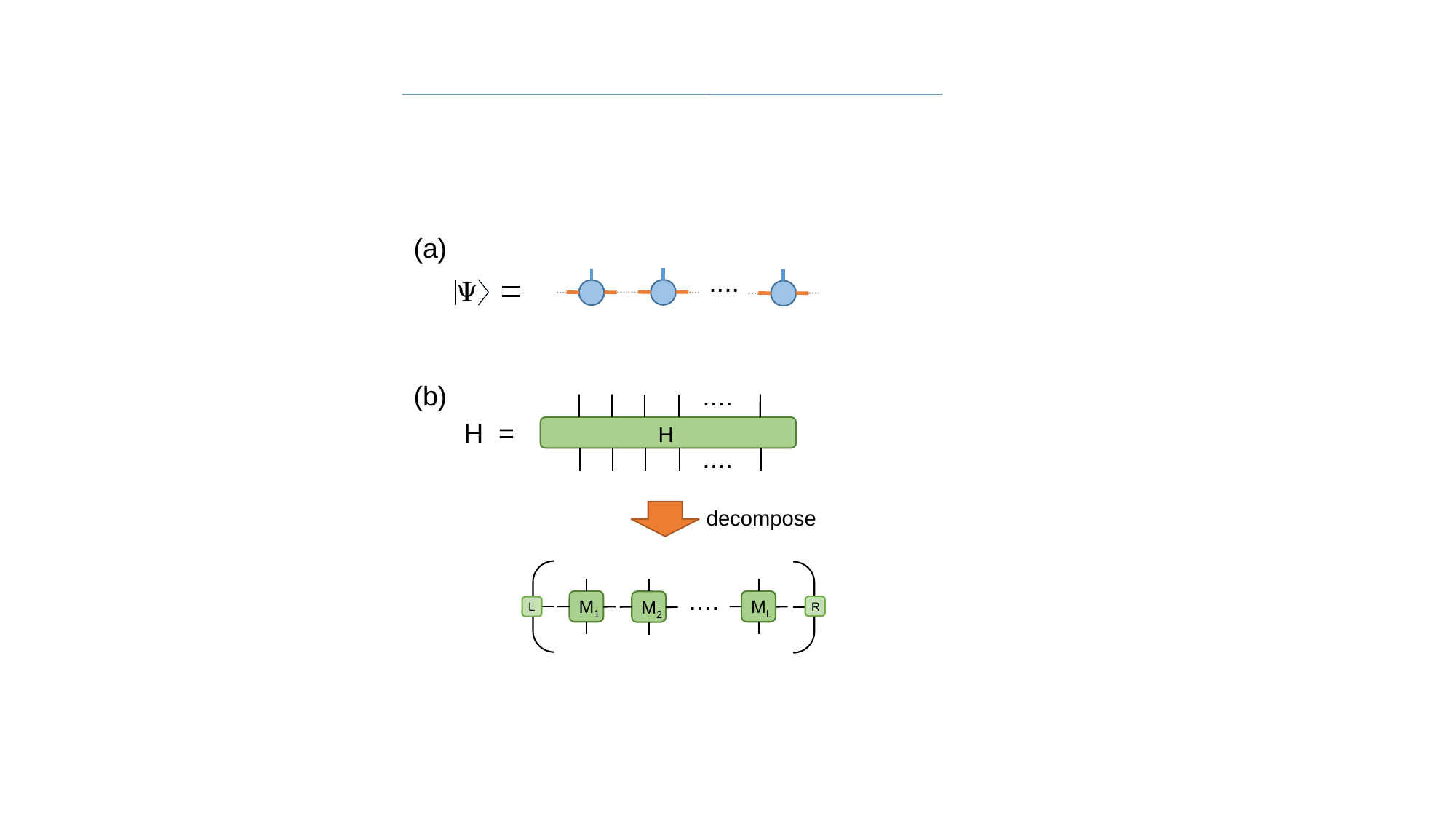

(a)
....

Ψ

(b)
....

H  =
H

....

decompose

....

M1

ML

M2

R

L